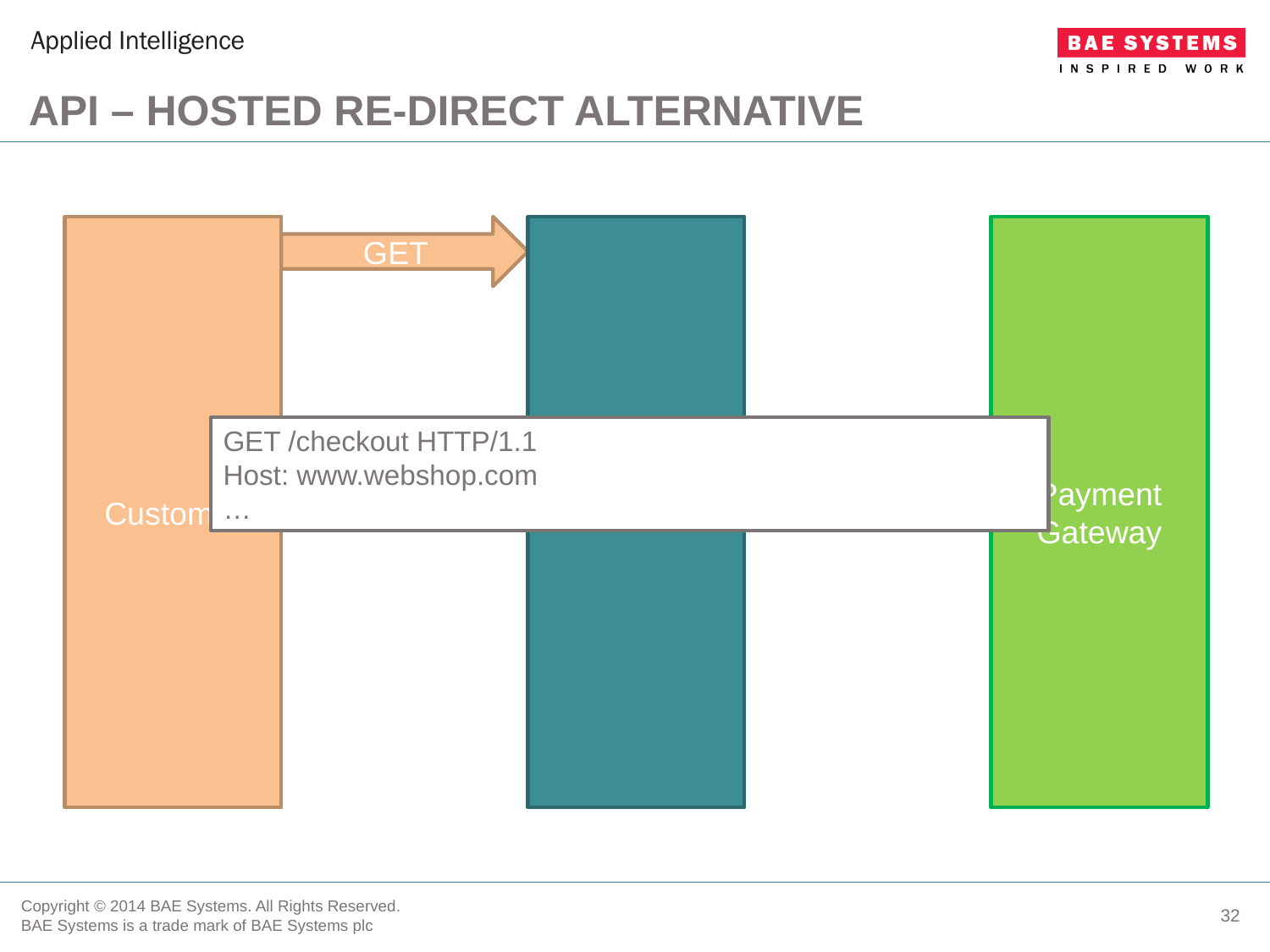

# API – Hosted re-Direct alternative
Merchant
Payment Gateway
Customer
GET
GET /checkout HTTP/1.1
Host: www.webshop.com
…